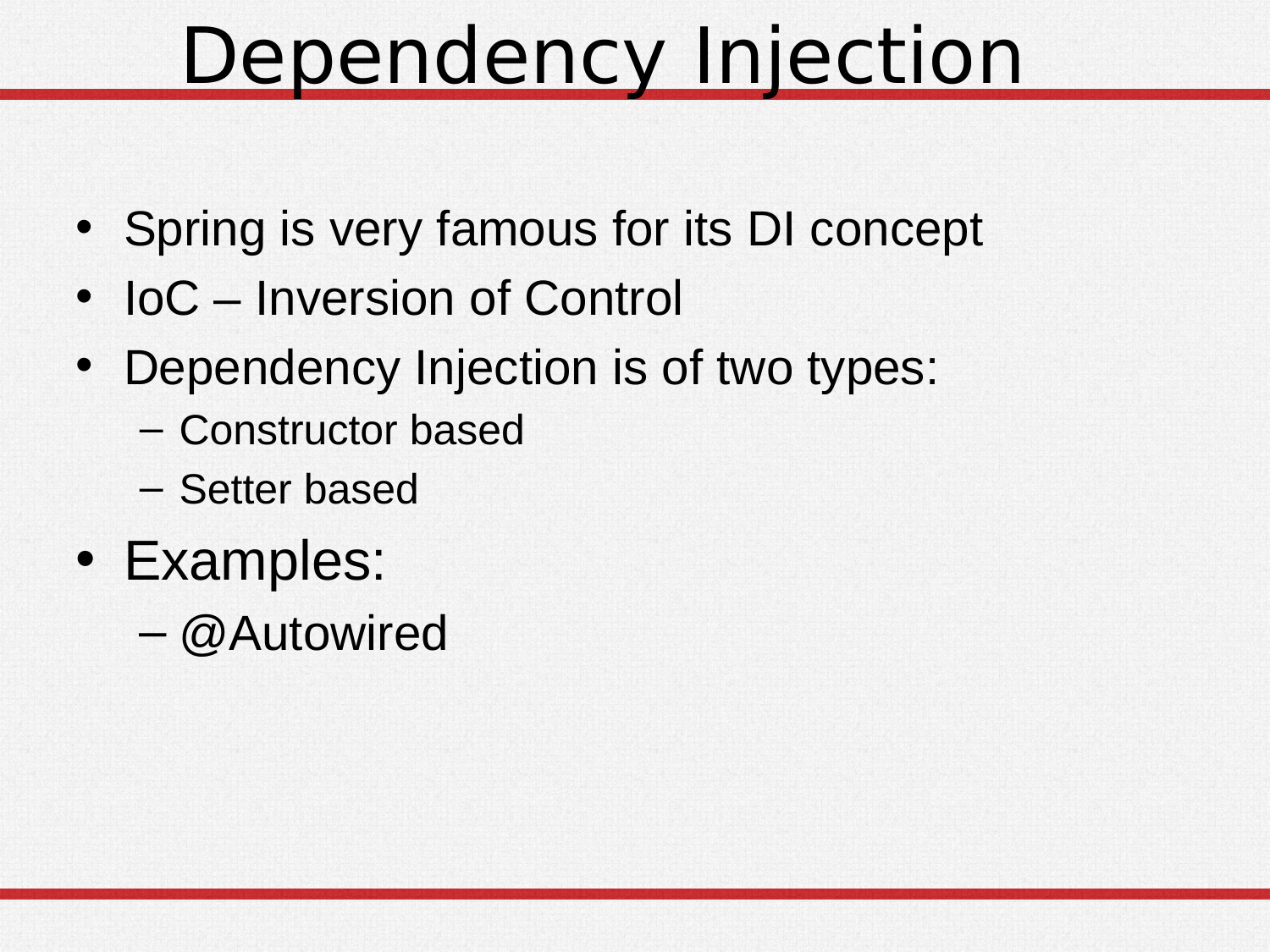

# Dependency Injection
Spring is very famous for its DI concept
IoC – Inversion of Control
Dependency Injection is of two types:
Constructor based
Setter based
Examples:
@Autowired

65